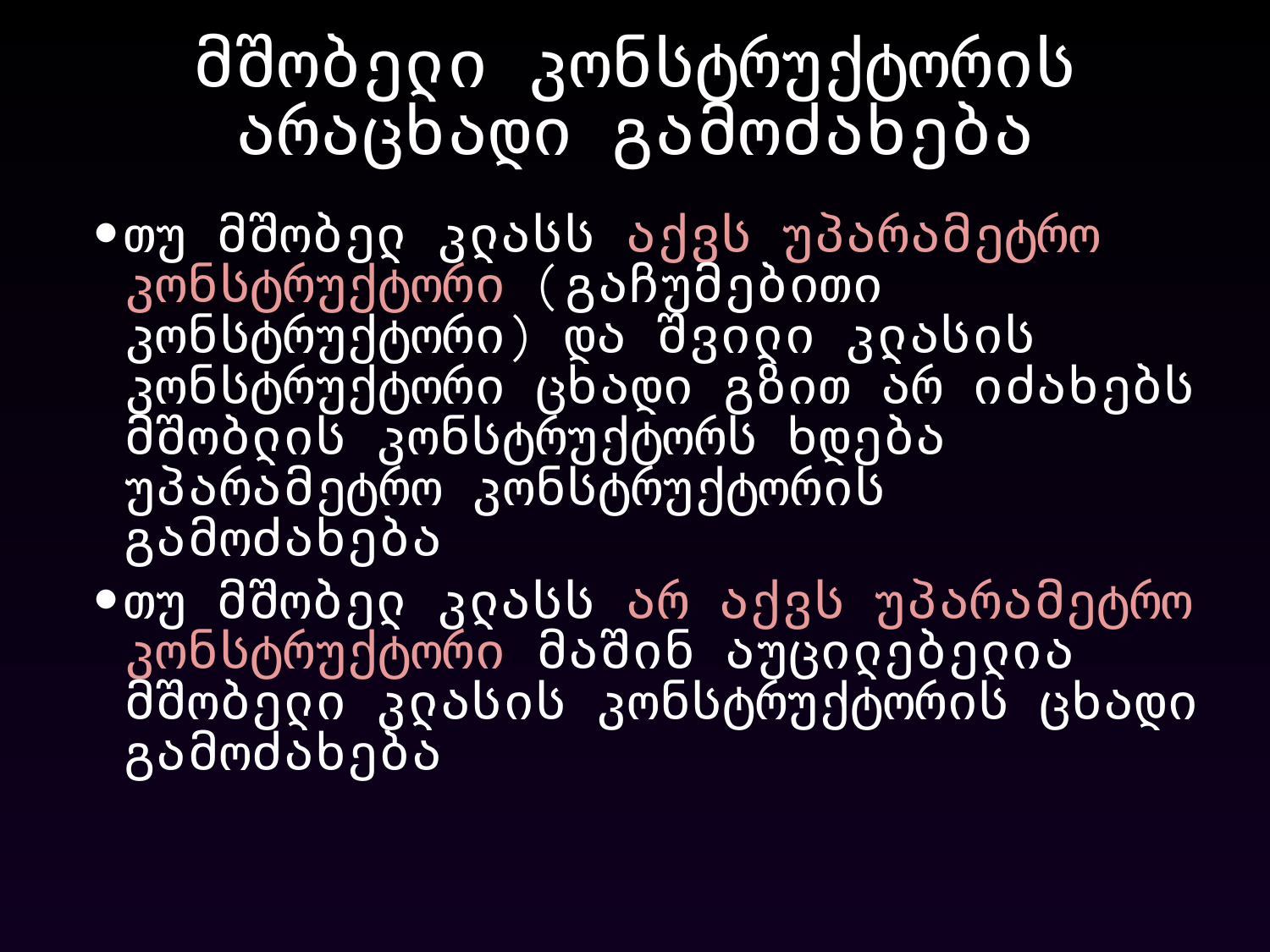

# მშობელი კონსტრუქტორის არაცხადი გამოძახება
თუ მშობელ კლასს აქვს უპარამეტრო კონსტრუქტორი (გაჩუმებითი კონსტრუქტორი) და შვილი კლასის კონსტრუქტორი ცხადი გზით არ იძახებს მშობლის კონსტრუქტორს ხდება უპარამეტრო კონსტრუქტორის გამოძახება
თუ მშობელ კლასს არ აქვს უპარამეტრო კონსტრუქტორი მაშინ აუცილებელია მშობელი კლასის კონსტრუქტორის ცხადი გამოძახება